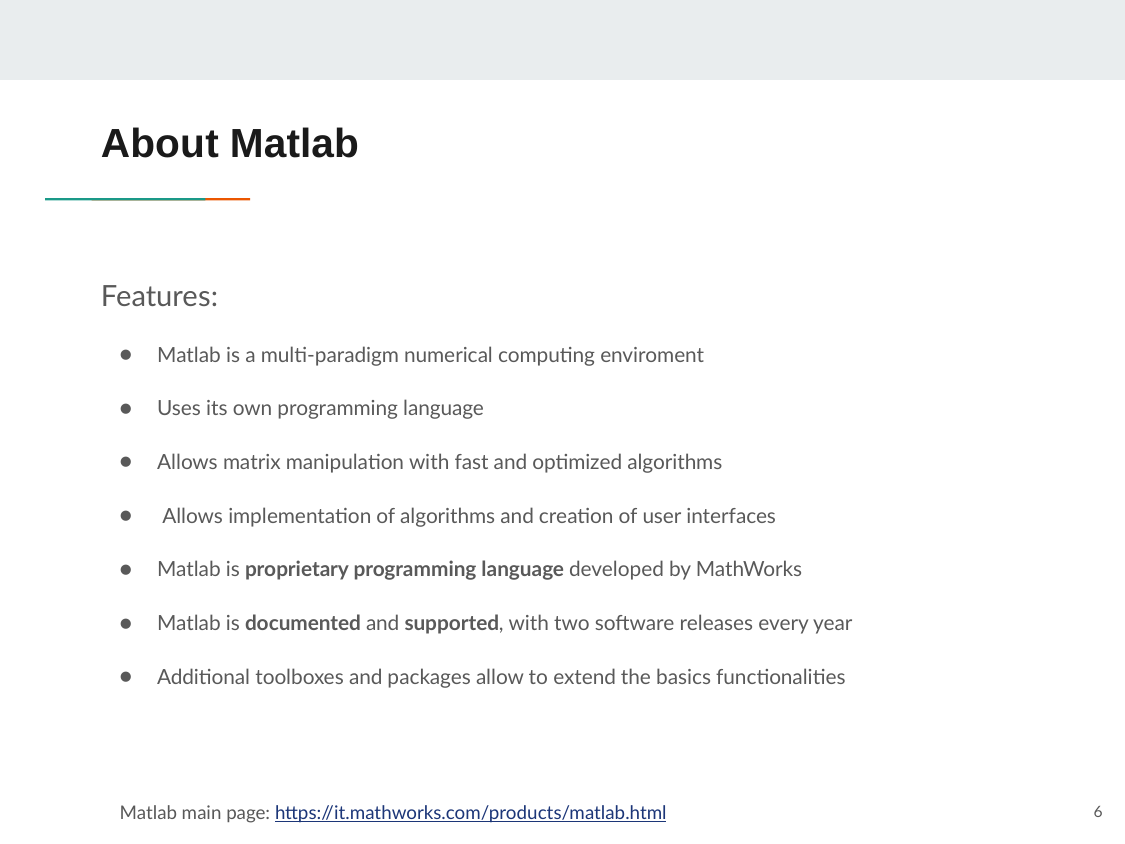

# About Matlab
Features:
Matlab is a multi-paradigm numerical computing enviroment
Uses its own programming language
Allows matrix manipulation with fast and optimized algorithms
 Allows implementation of algorithms and creation of user interfaces
Matlab is proprietary programming language developed by MathWorks
Matlab is documented and supported, with two software releases every year
Additional toolboxes and packages allow to extend the basics functionalities

Matlab main page: https://it.mathworks.com/products/matlab.html
6